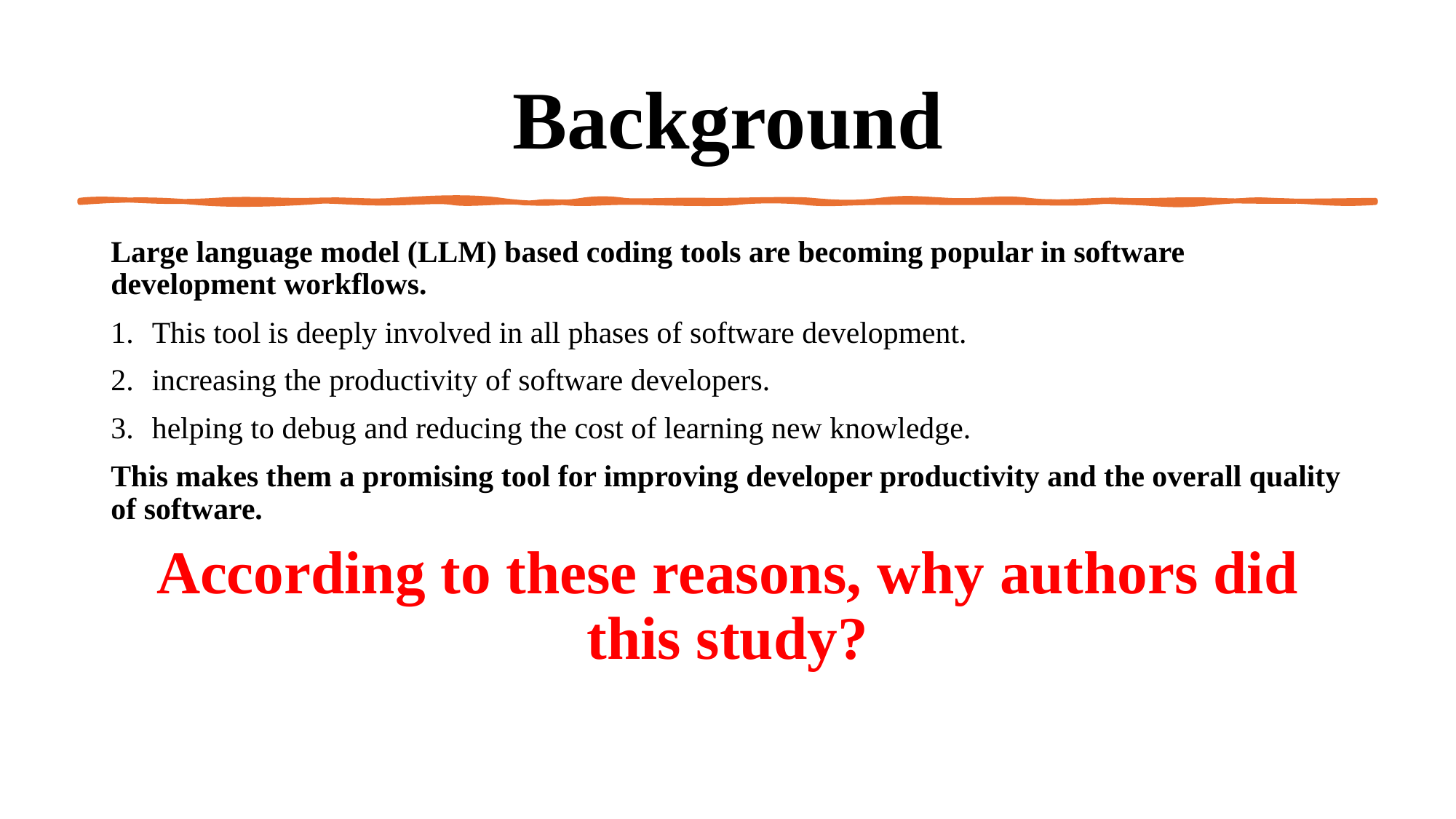

# Background

Large language model (LLM) based coding tools are becoming popular in software development workflows.
This tool is deeply involved in all phases of software development.
increasing the productivity of software developers.
helping to debug and reducing the cost of learning new knowledge.
This makes them a promising tool for improving developer productivity and the overall quality of software.
According to these reasons, why authors did this study?